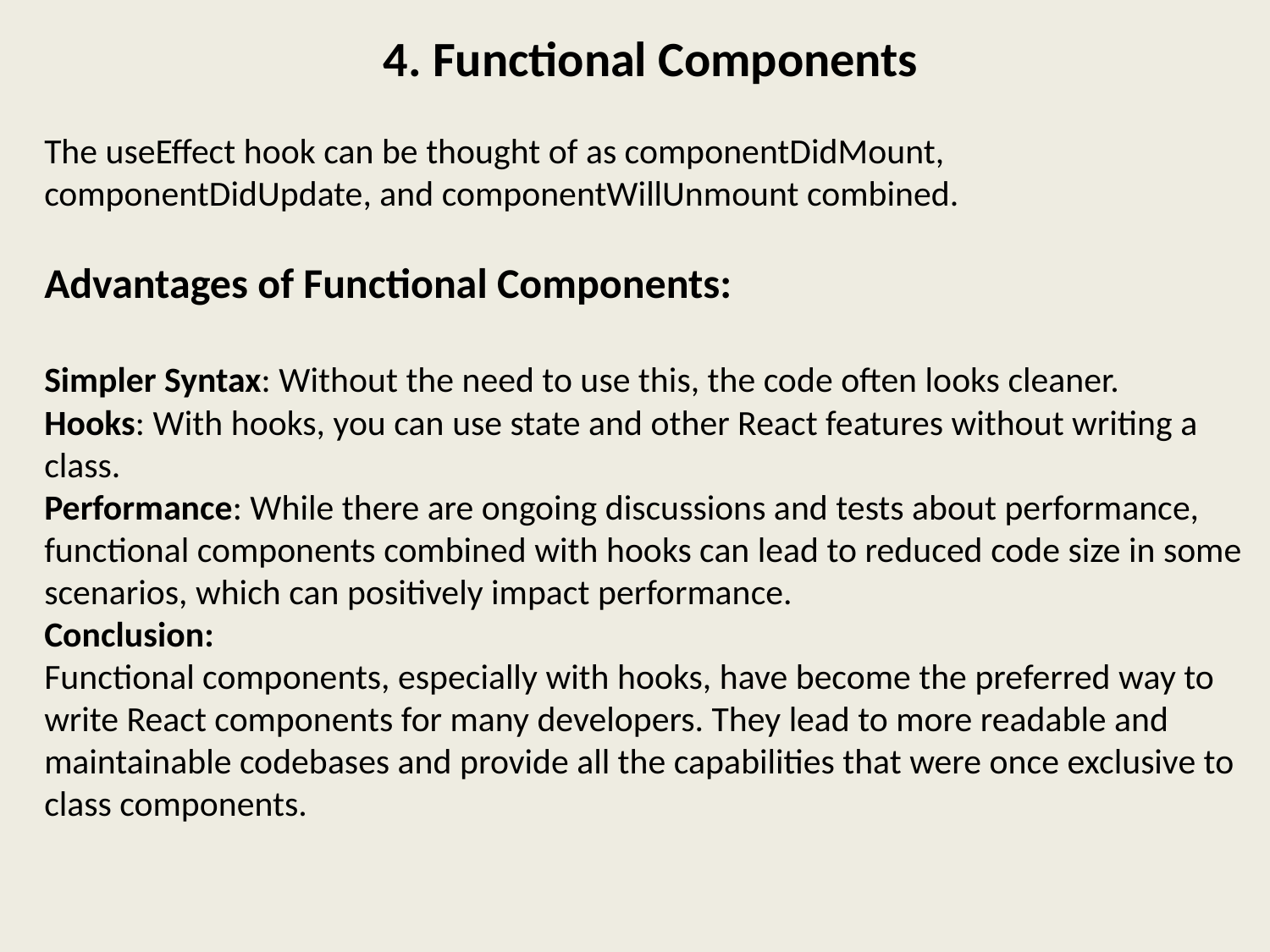

4. Functional Components

The useEffect hook can be thought of as componentDidMount, componentDidUpdate, and componentWillUnmount combined.

Advantages of Functional Components:

Simpler Syntax: Without the need to use this, the code often looks cleaner.
Hooks: With hooks, you can use state and other React features without writing a class.
Performance: While there are ongoing discussions and tests about performance, functional components combined with hooks can lead to reduced code size in some scenarios, which can positively impact performance.
Conclusion:
Functional components, especially with hooks, have become the preferred way to write React components for many developers. They lead to more readable and maintainable codebases and provide all the capabilities that were once exclusive to class components.